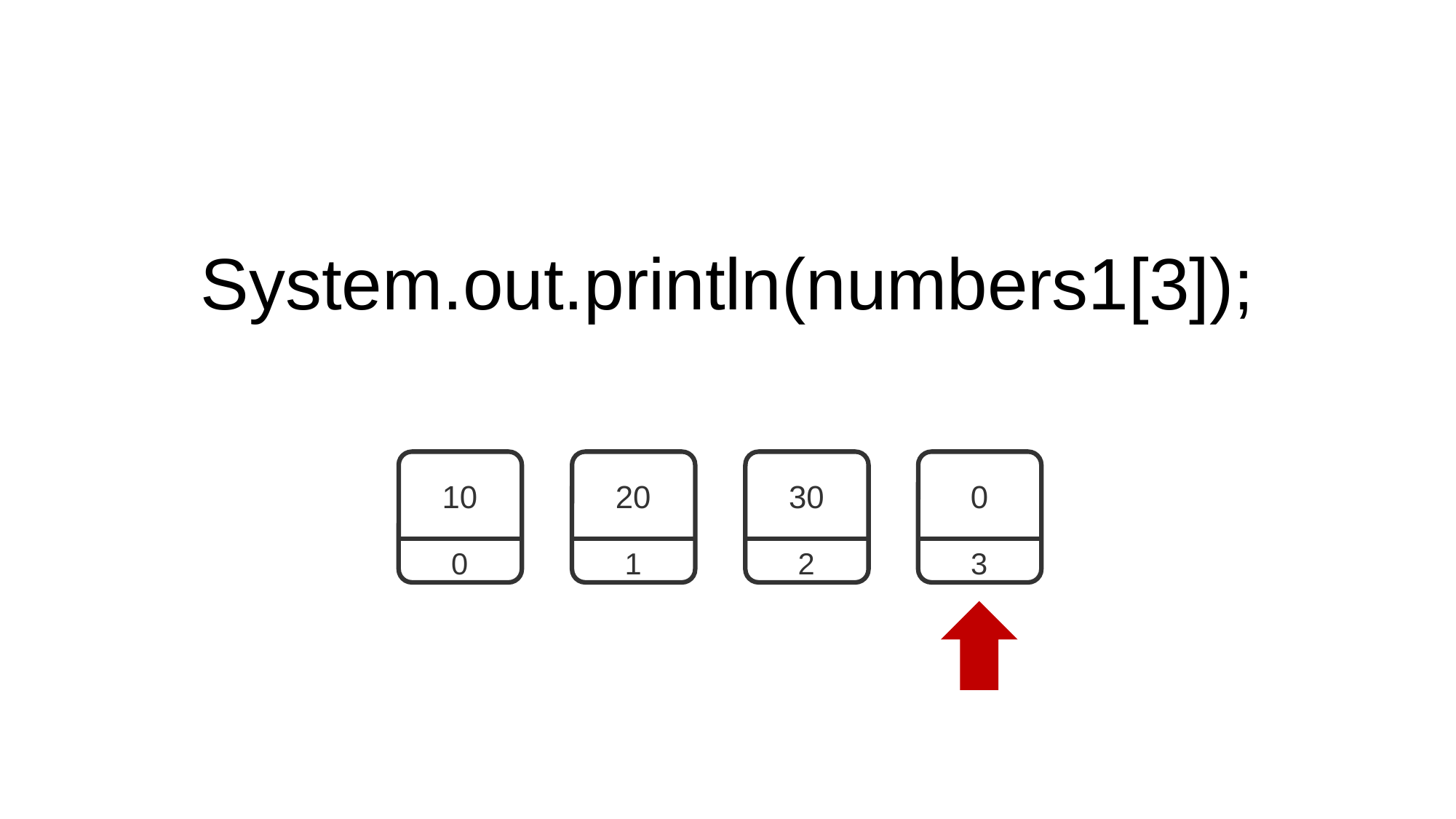

System.out.println(numbers1[3]);

10
0

20
1

30
2

0
3